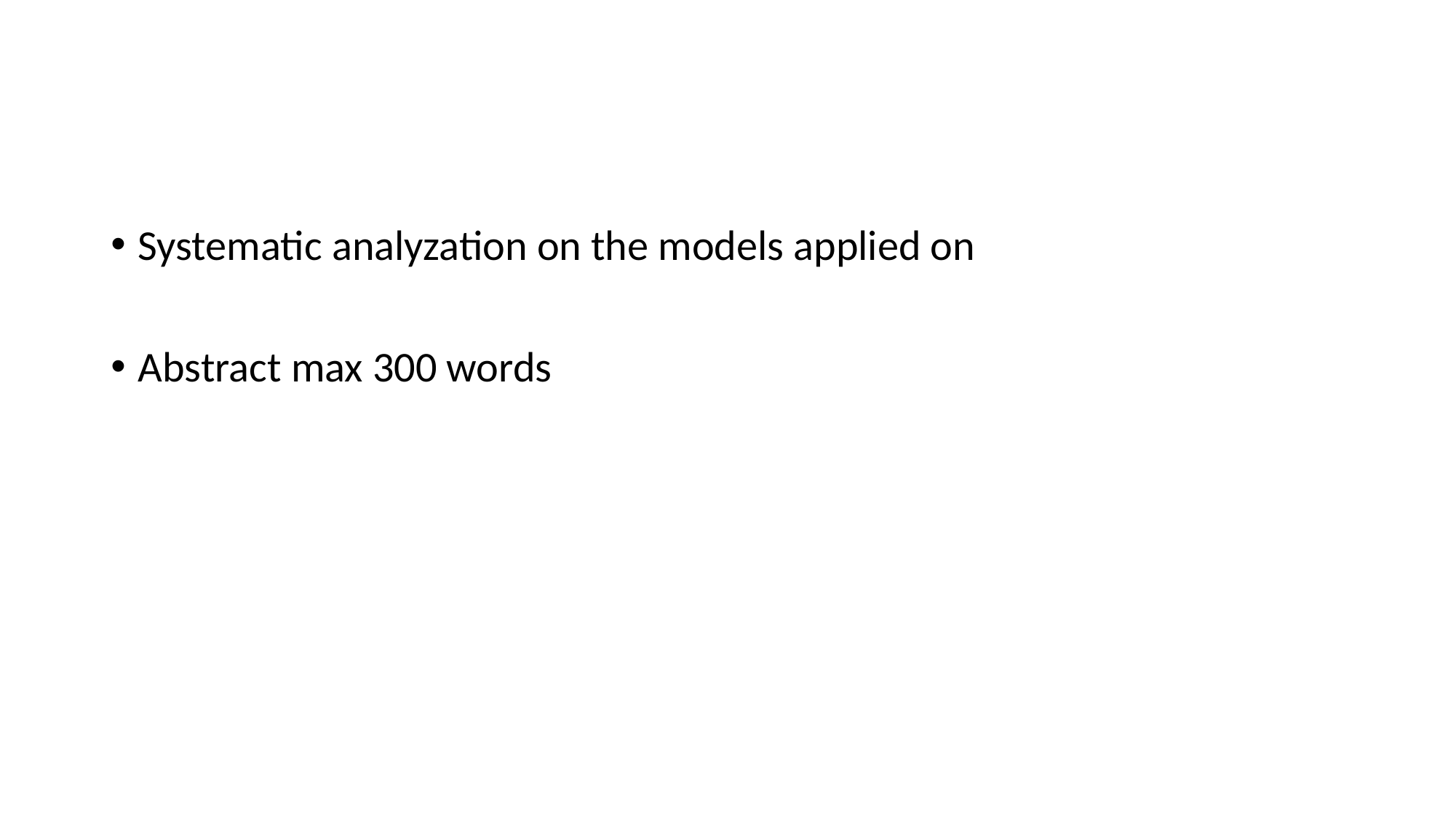

#
Systematic analyzation on the models applied on

Abstract max 300 words